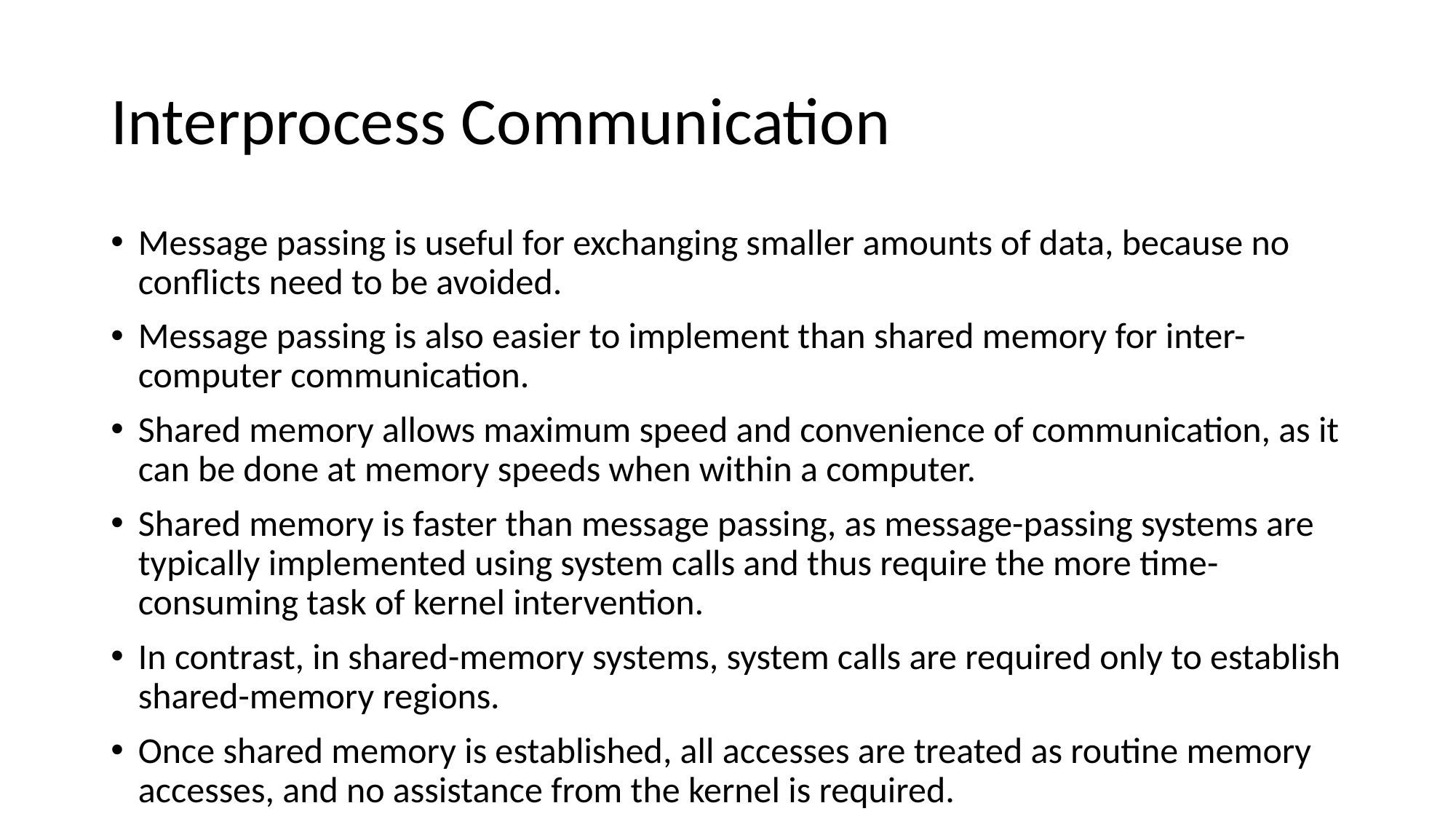

# Interprocess Communication
Message passing is useful for exchanging smaller amounts of data, because no conflicts need to be avoided.
Message passing is also easier to implement than shared memory for inter-computer communication.
Shared memory allows maximum speed and convenience of communication, as it can be done at memory speeds when within a computer.
Shared memory is faster than message passing, as message-passing systems are typically implemented using system calls and thus require the more time-consuming task of kernel intervention.
In contrast, in shared-memory systems, system calls are required only to establish shared-memory regions.
Once shared memory is established, all accesses are treated as routine memory accesses, and no assistance from the kernel is required.